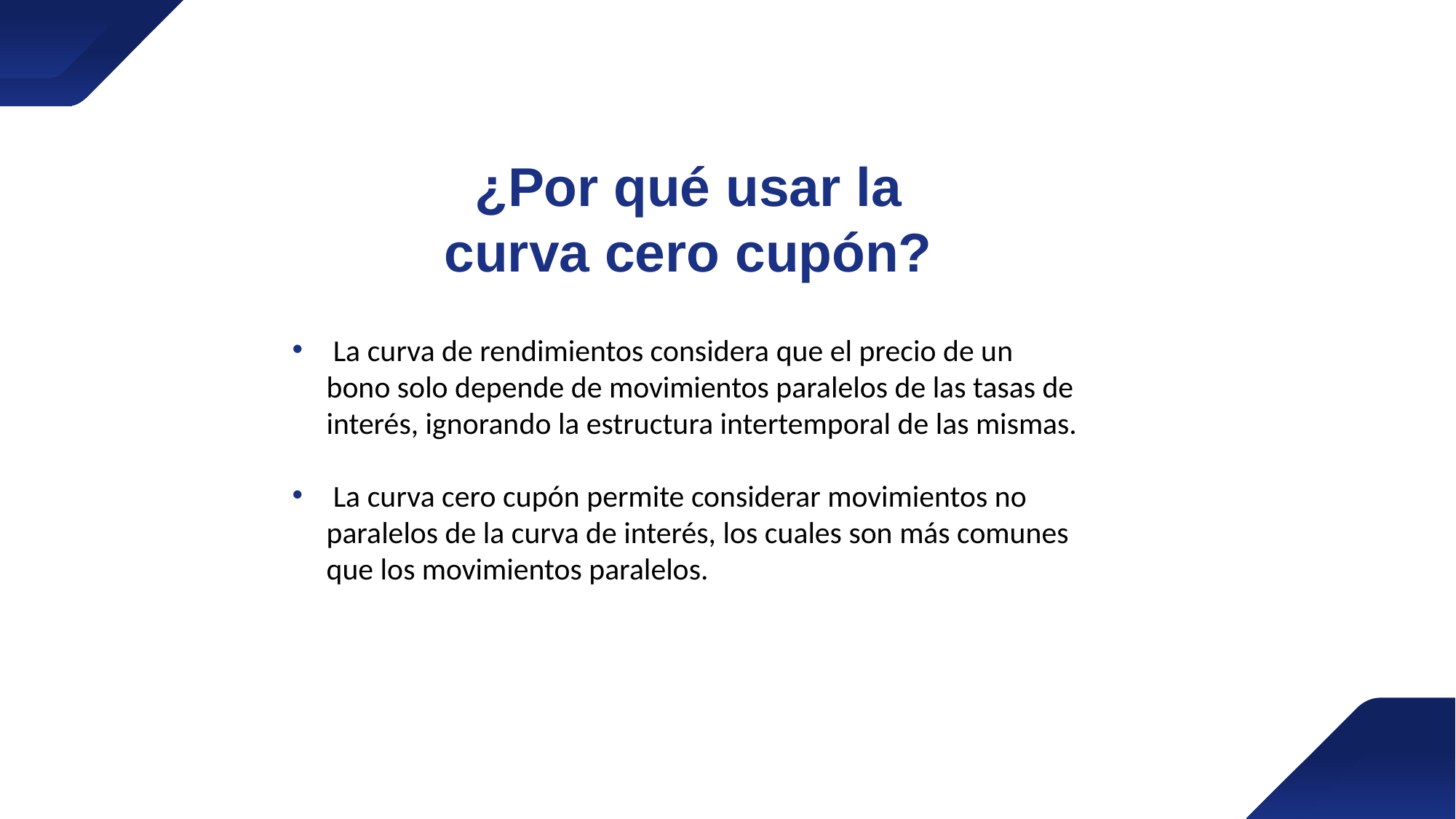

¿Por qué usar la curva cero cupón?
 La curva de rendimientos considera que el precio de un bono solo depende de movimientos paralelos de las tasas de interés, ignorando la estructura intertemporal de las mismas.

 La curva cero cupón permite considerar movimientos no paralelos de la curva de interés, los cuales son más comunes que los movimientos paralelos.